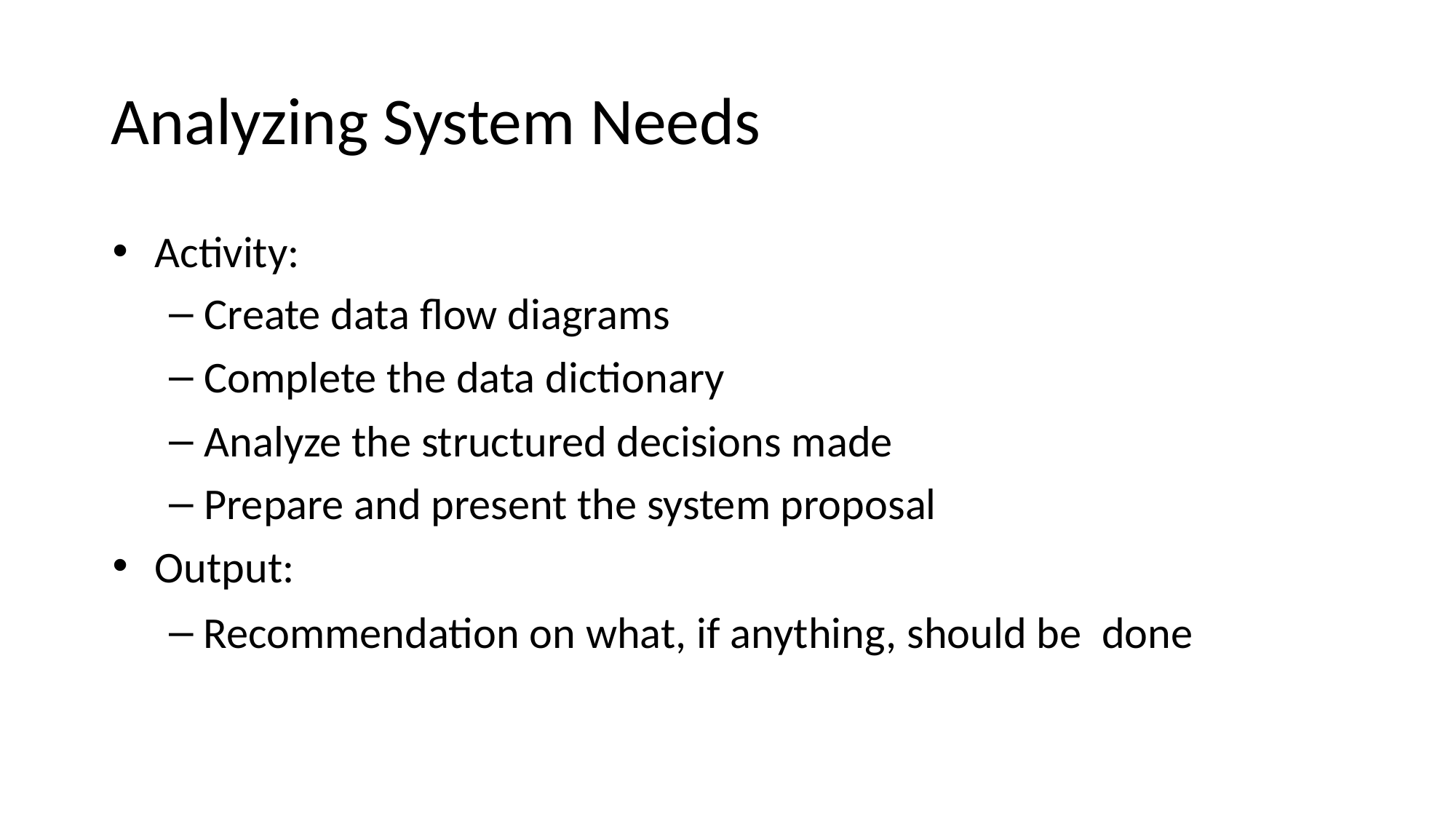

# Analyzing System Needs
Activity:
Create data ﬂow diagrams
Complete the data dictionary
Analyze the structured decisions made
Prepare and present the system proposal
Output:
Recommendation on what, if anything, should be  done